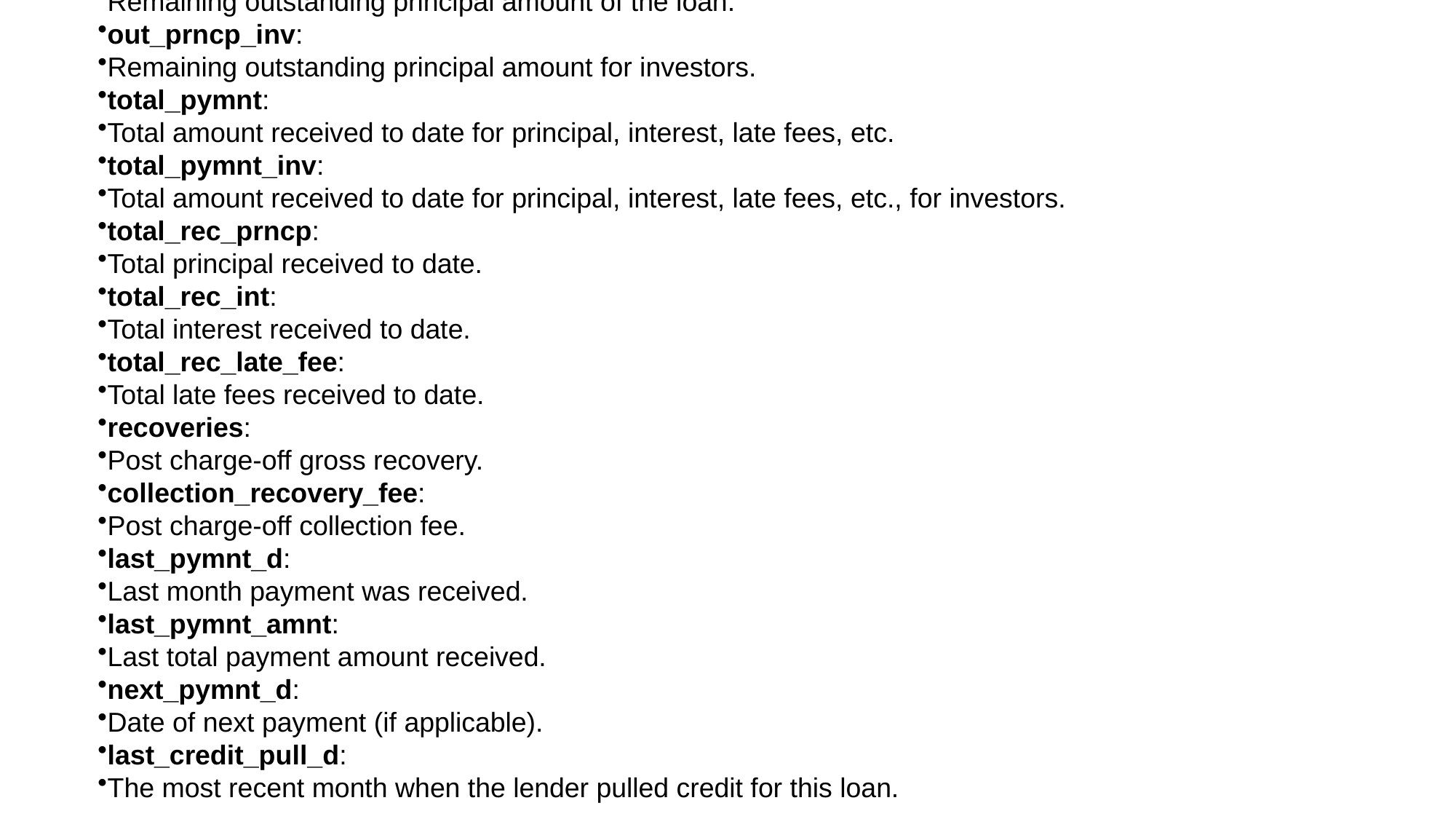

id:
An identifier or unique reference number associated with each record or loan.
delinq_2yrs:
Number of times the borrower has been 30+ days past due on a payment in the last 2 years.
earliest_cr_line:
The month and year when the borrower's earliest credit line was opened.
inq_last_6mths:
Number of inquiries (credit checks) made by creditors in the last 6 months.
mths_since_last_delinq:
Number of months since the borrower's last delinquency (if applicable).
mths_since_last_record:
Number of months since the borrower's last public record (e.g., bankruptcy, tax lien).
open_acc:
Number of open credit lines (e.g., credit cards, loans) in the borrower's credit file.
pub_rec:
Number of public record bankruptcies.
revol_bal:
Total credit revolving balance (total debt not paid off each month).
revol_util:
Revolving line utilization rate (percentage of credit being used relative to total available revolving credit).
total_acc:
Total number of credit lines currently in the borrower's credit file.
initial_list_status:
The initial listing status of the loan application (f for whole loans, w for fractional loans).
out_prncp:
Remaining outstanding principal amount of the loan.
out_prncp_inv:
Remaining outstanding principal amount for investors.
total_pymnt:
Total amount received to date for principal, interest, late fees, etc.
total_pymnt_inv:
Total amount received to date for principal, interest, late fees, etc., for investors.
total_rec_prncp:
Total principal received to date.
total_rec_int:
Total interest received to date.
total_rec_late_fee:
Total late fees received to date.
recoveries:
Post charge-off gross recovery.
collection_recovery_fee:
Post charge-off collection fee.
last_pymnt_d:
Last month payment was received.
last_pymnt_amnt:
Last total payment amount received.
next_pymnt_d:
Date of next payment (if applicable).
last_credit_pull_d:
The most recent month when the lender pulled credit for this loan.